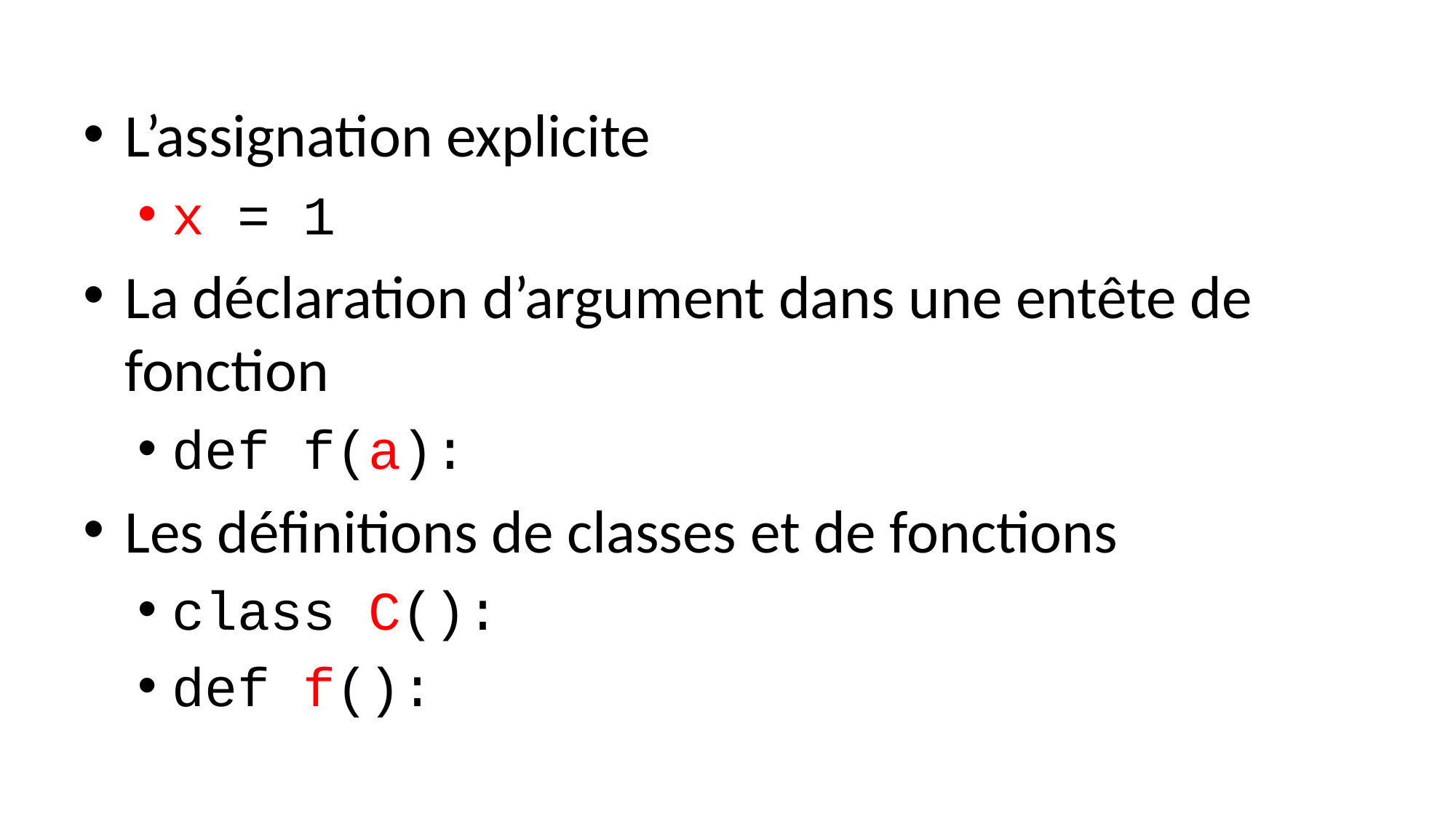

L’assignation explicite
x = 1
La déclaration d’argument dans une entête de fonction
def f(a):
Les définitions de classes et de fonctions
class C():
def f():